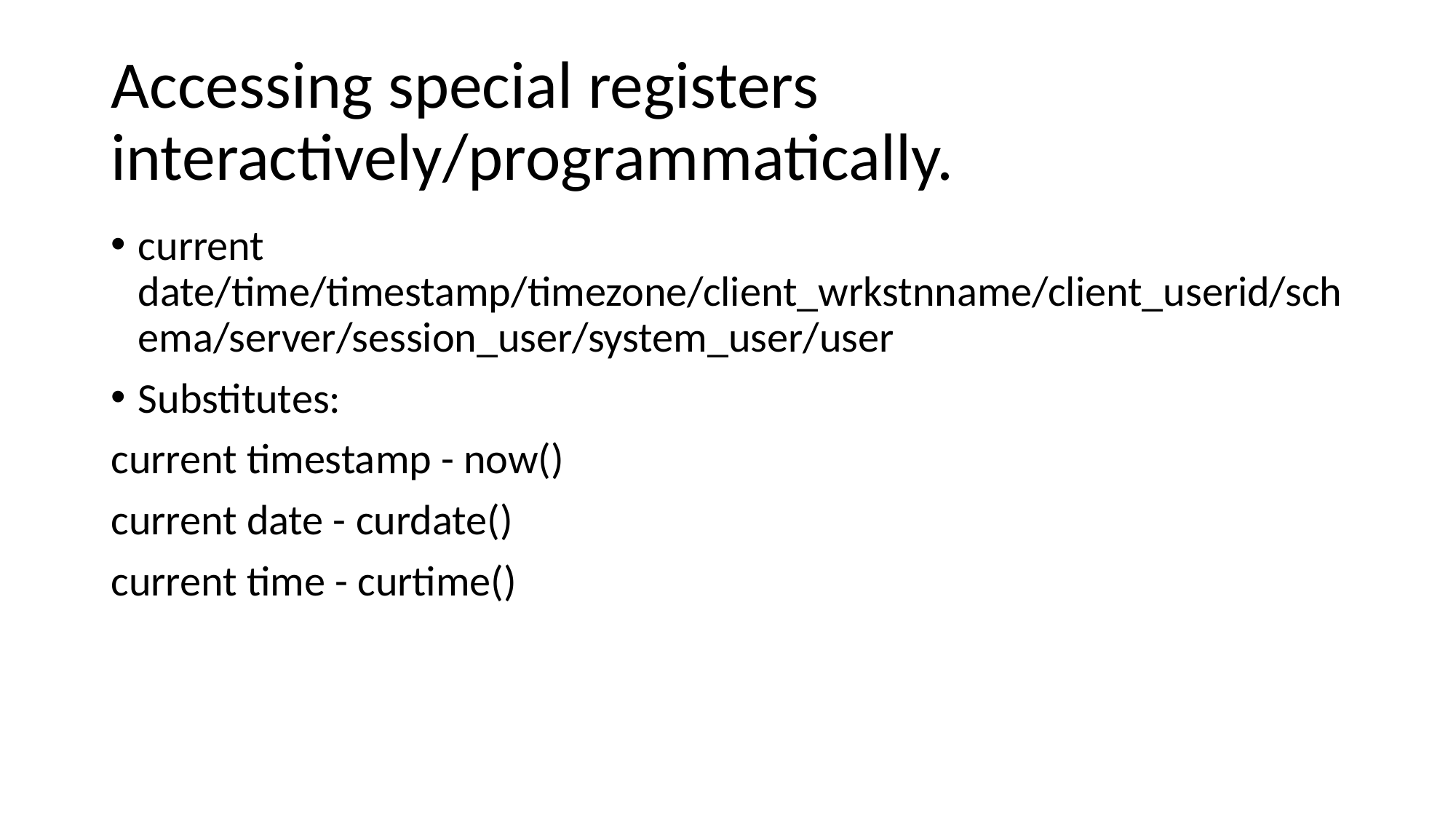

# Accessing special registers interactively/programmatically.
current date/time/timestamp/timezone/client_wrkstnname/client_userid/schema/server/session_user/system_user/user
Substitutes:
current timestamp - now()
current date - curdate()
current time - curtime()